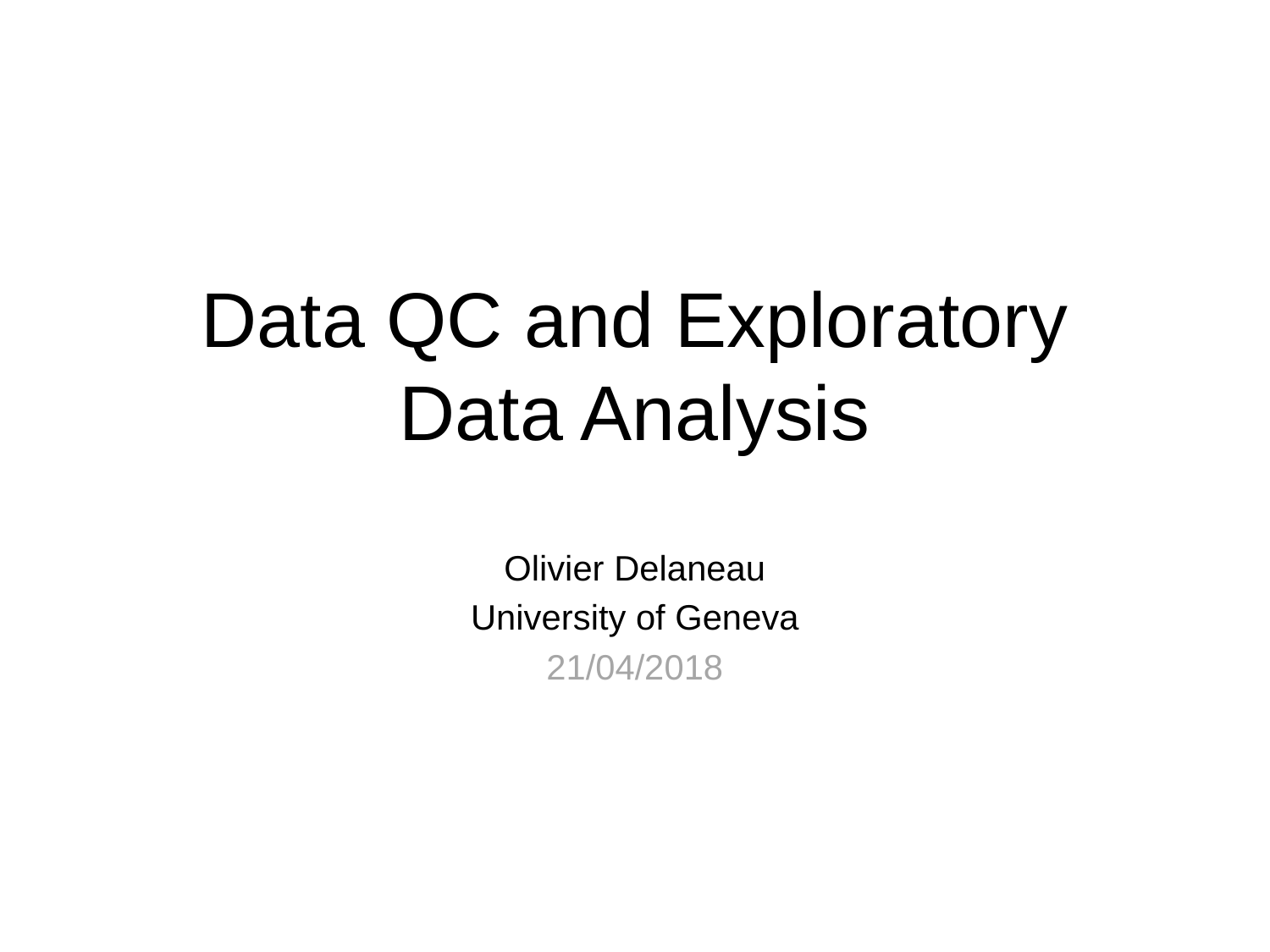

# Data QC and Exploratory Data Analysis
Olivier Delaneau
University of Geneva
21/04/2018